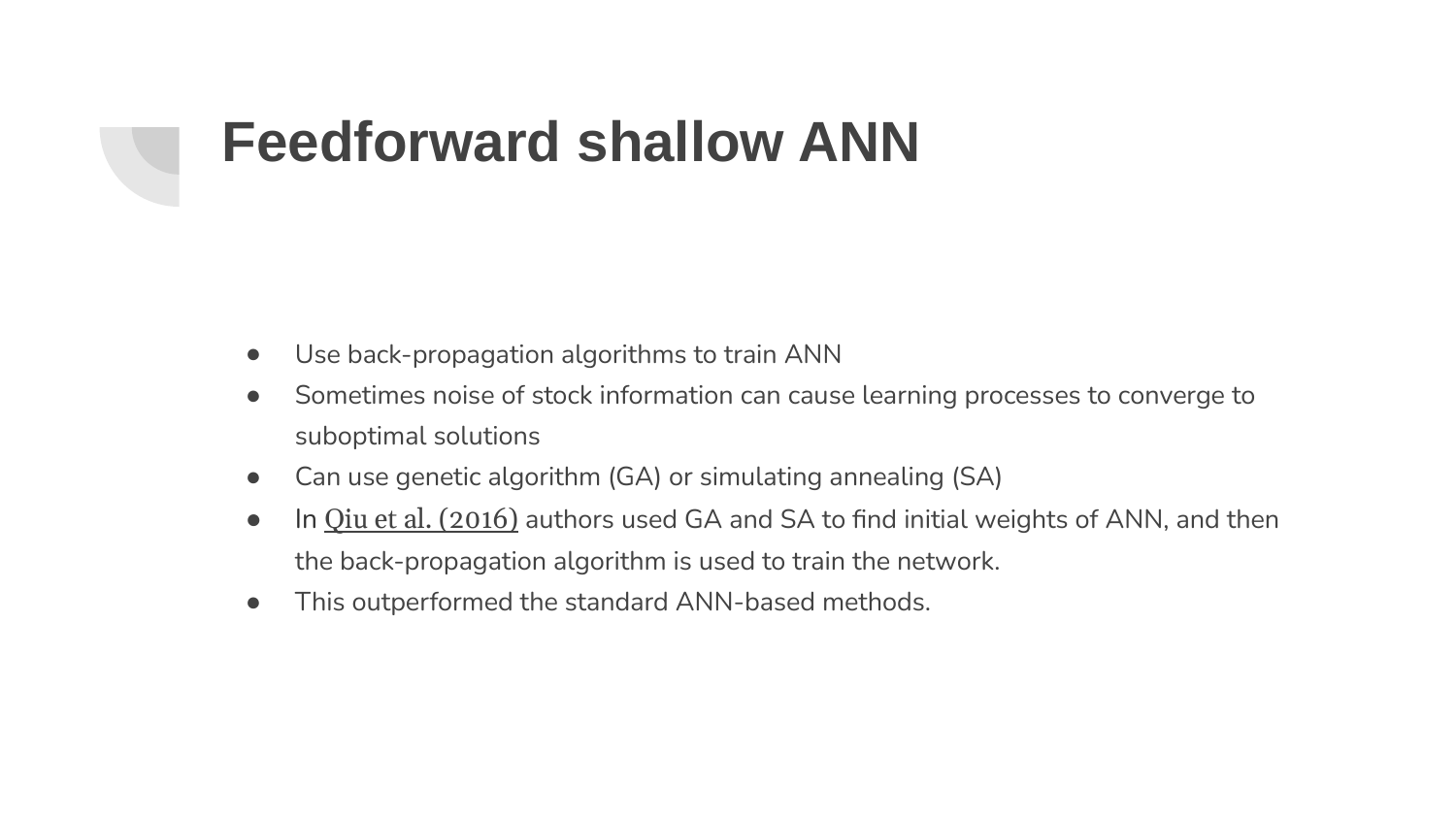

# Feedforward shallow ANN
Use back-propagation algorithms to train ANN
Sometimes noise of stock information can cause learning processes to converge to suboptimal solutions
Can use genetic algorithm (GA) or simulating annealing (SA)
In Qiu et al. (2016) authors used GA and SA to find initial weights of ANN, and then the back-propagation algorithm is used to train the network.
This outperformed the standard ANN-based methods.